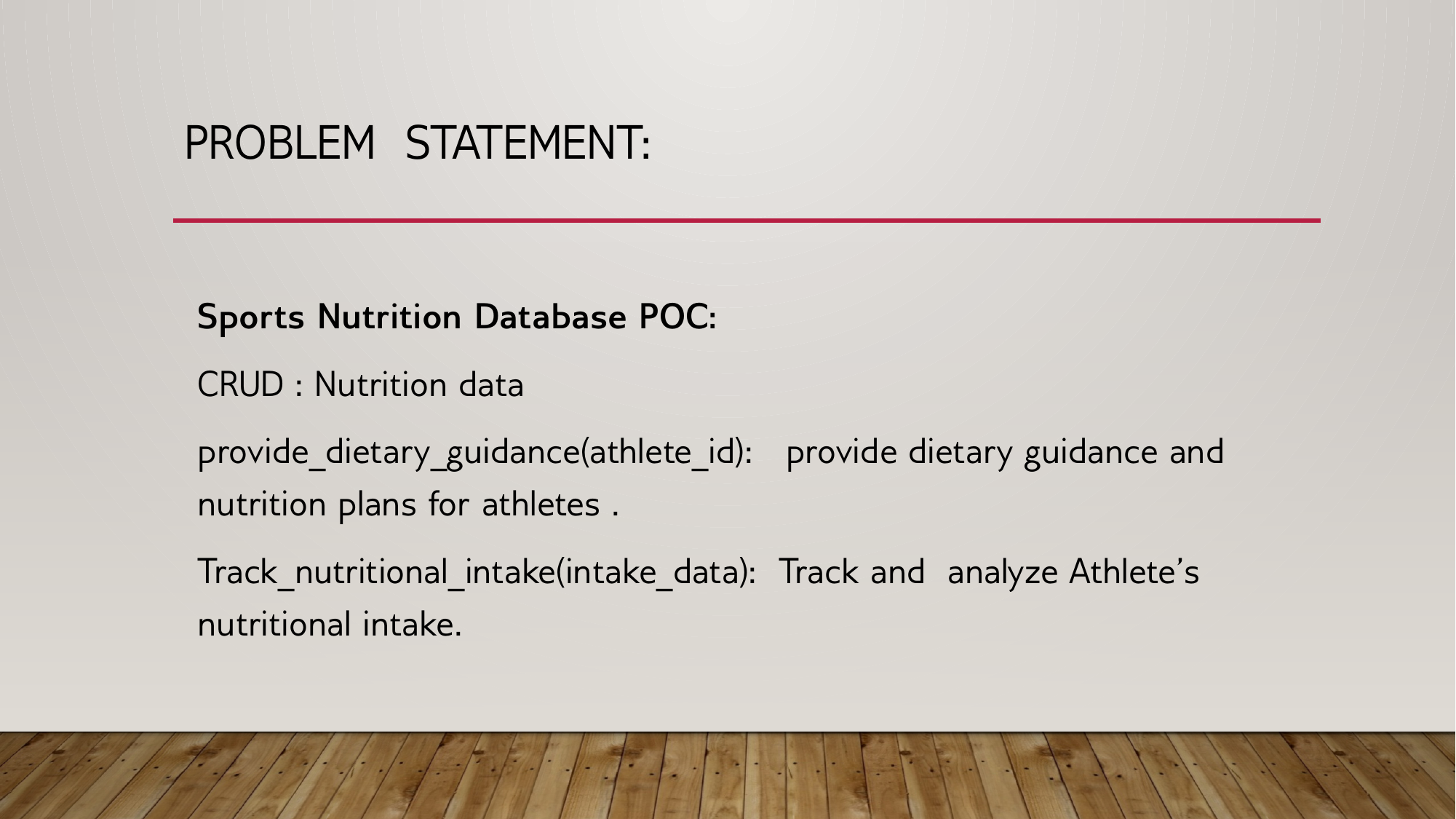

# Problem  statement:
Sports Nutrition Database POC:
CRUD : Nutrition data
provide_dietary_guidance(athlete_id):   provide dietary guidance and nutrition plans for athletes .
Track_nutritional_intake(intake_data):  Track and  analyze Athlete’s nutritional intake.